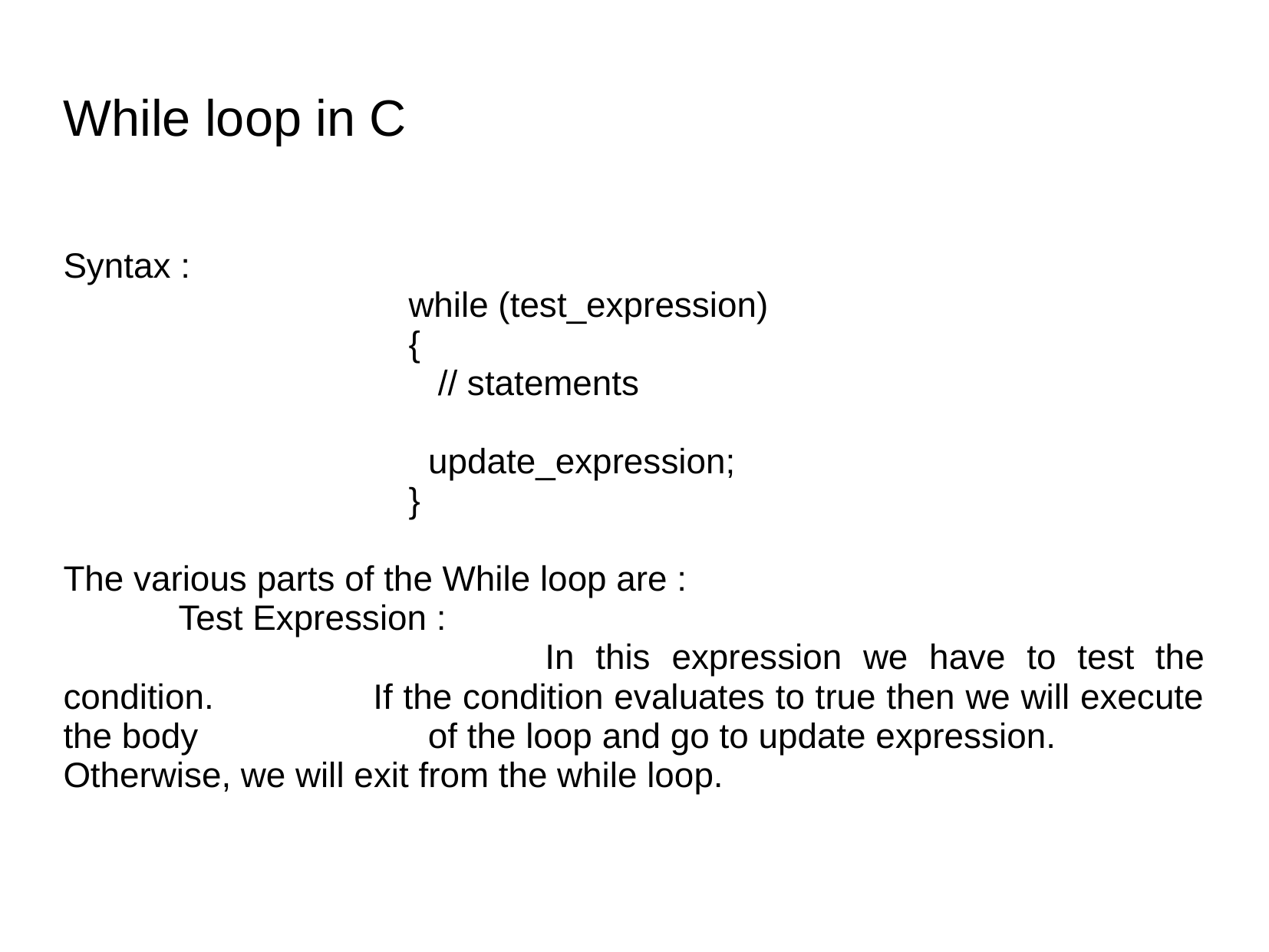

Syntax :
			while (test_expression)
			{
			   // statements

			  update_expression;
			}

The various parts of the While loop are :
	Test Expression :
				 In this expression we have to test the condition.               If the condition evaluates to true then we will execute the body 		  of the loop and go to update expression.
Otherwise, we will exit from the while loop.

While loop in C